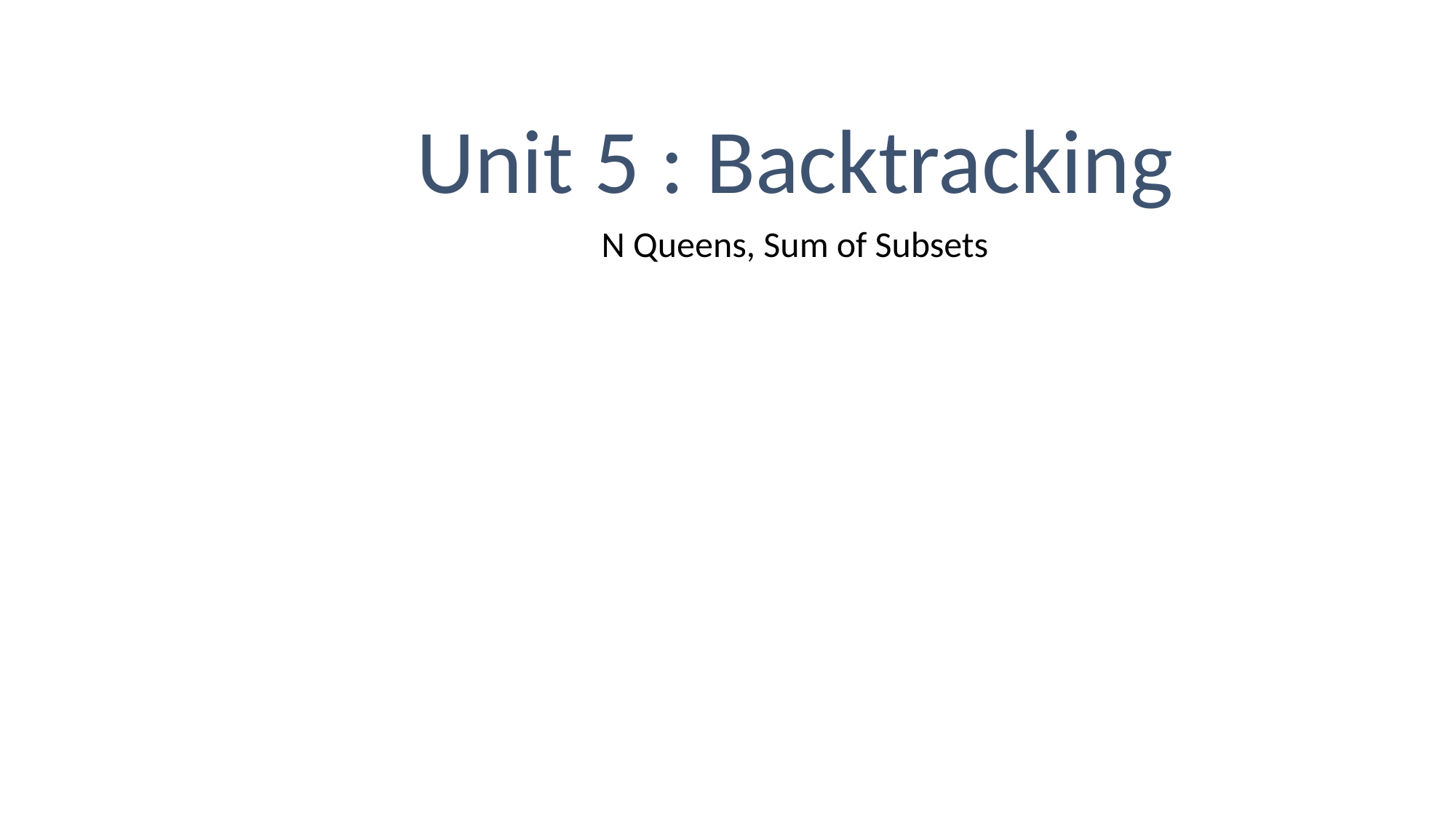

# Unit 5 : Backtracking
N Queens, Sum of Subsets